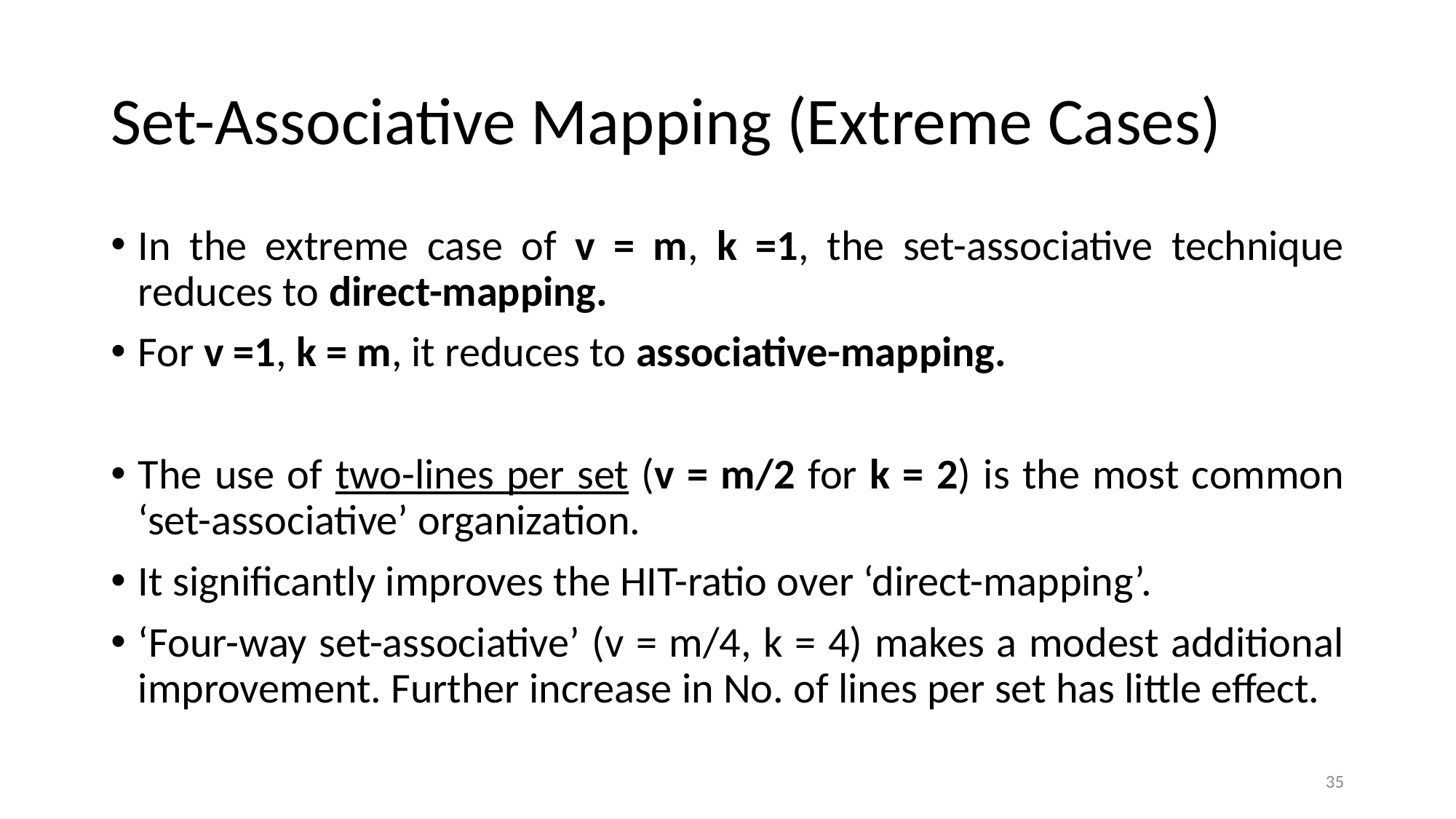

# Set-Associative Mapping (Extreme Cases)
In the extreme case of v = m, k =1, the set-associative technique reduces to direct-mapping.
For v =1, k = m, it reduces to associative-mapping.

The use of two-lines per set (v = m/2 for k = 2) is the most common ‘set-associative’ organization.
It significantly improves the HIT-ratio over ‘direct-mapping’.
‘Four-way set-associative’ (v = m/4, k = 4) makes a modest additional improvement. Further increase in No. of lines per set has little effect.

35